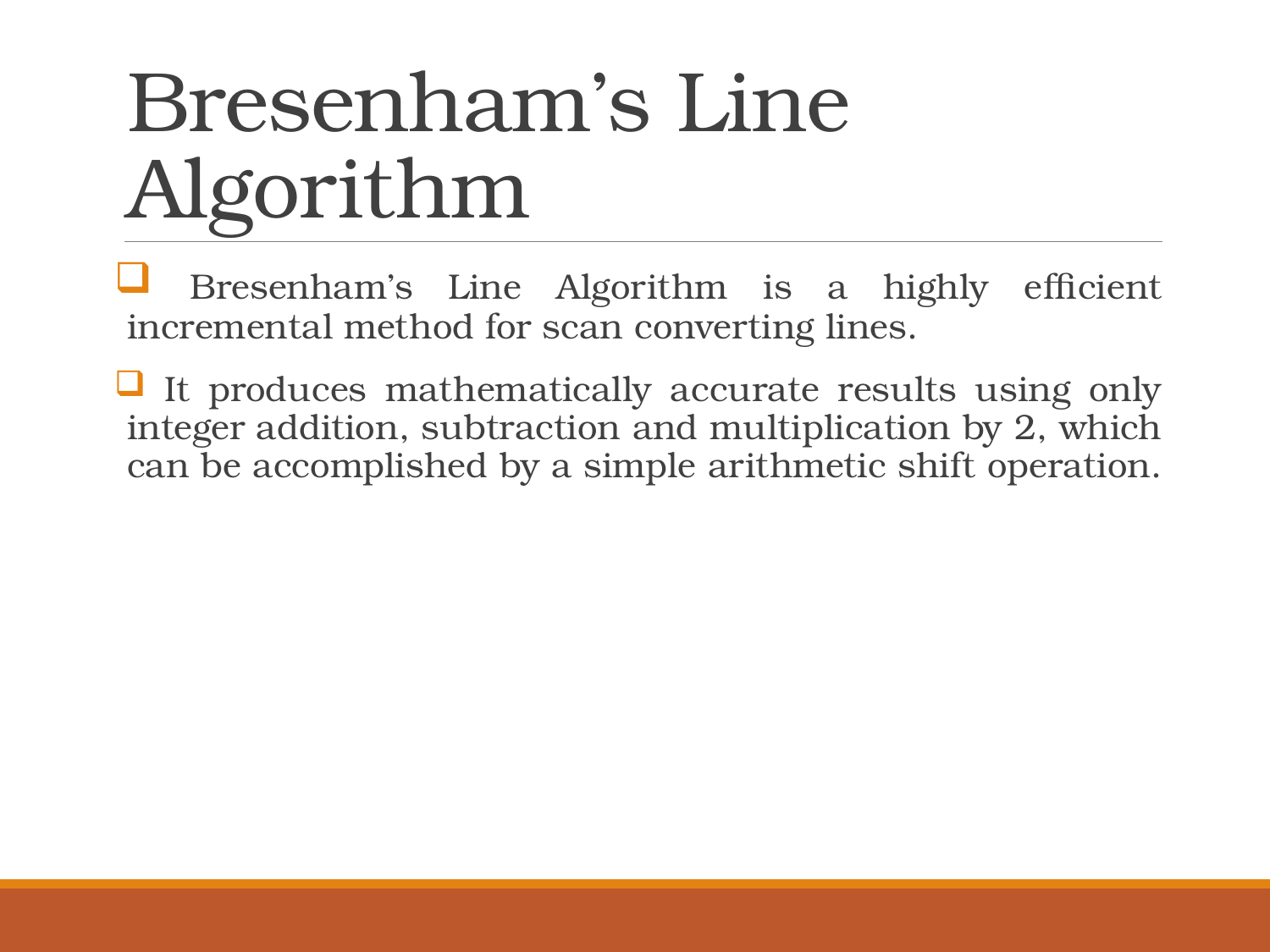

# Bresenham’s Line Algorithm
 Bresenham’s Line Algorithm is a highly efficient incremental method for scan converting lines.
 It produces mathematically accurate results using only integer addition, subtraction and multiplication by 2, which can be accomplished by a simple arithmetic shift operation.